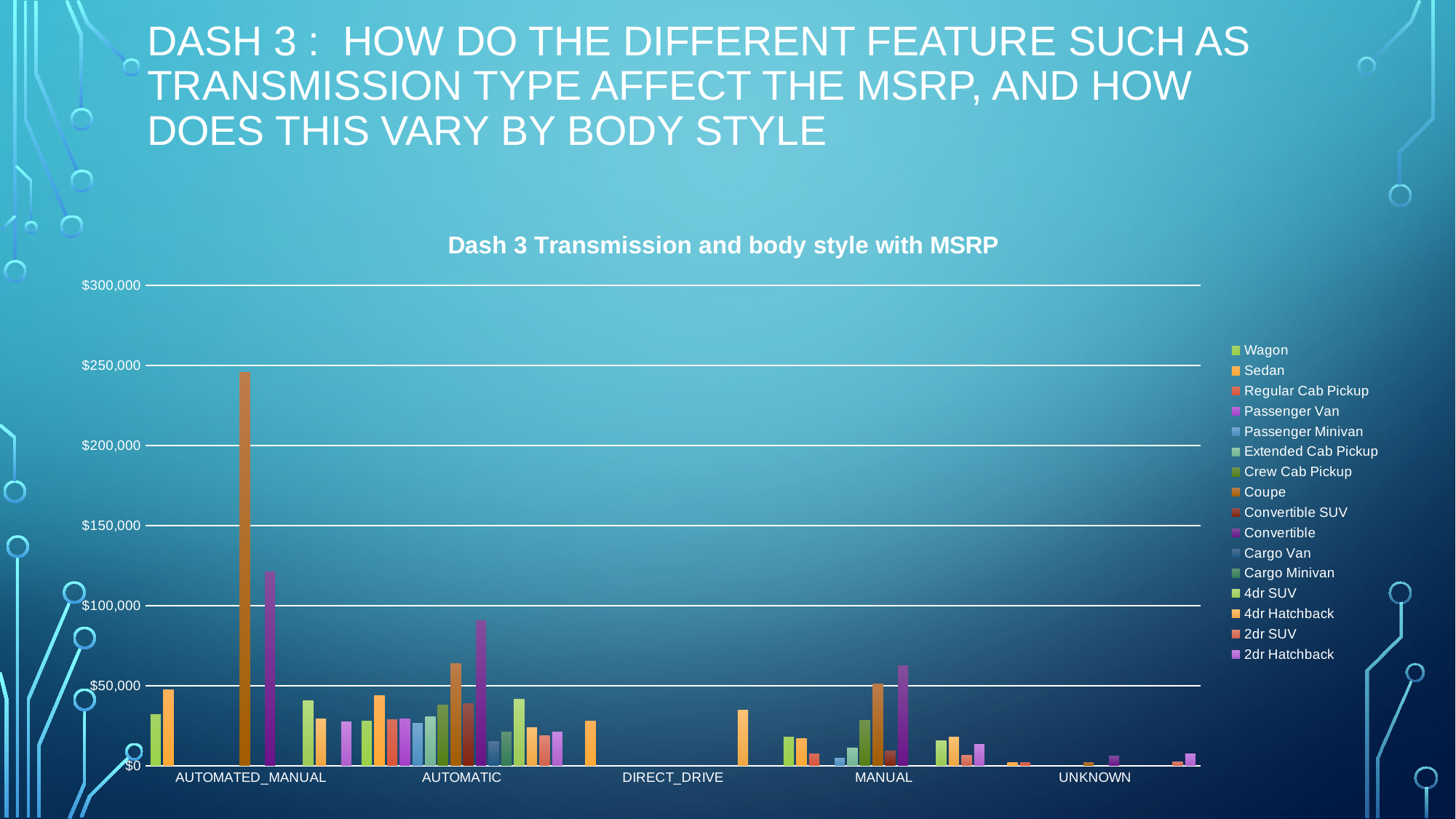

# Dash 3 :  How do the different feature such as transmission type affect the MSRP, and how does this vary by body style

### Chart: Dash 3 Transmission and body style with MSRP

| Category | Wagon | Sedan | Regular Cab Pickup | Passenger Van | Passenger Minivan | Extended Cab Pickup | Crew Cab Pickup | Coupe | Convertible SUV | Convertible | Cargo Van | Cargo Minivan | 4dr SUV | 4dr Hatchback | 2dr SUV | 2dr Hatchback |
|---|---|---|---|---|---|---|---|---|---|---|---|---|---|---|---|---|
| AUTOMATED_MANUAL | 31985.277777777777 | 47498.70813397129 | None | None | None | None | None | 245588.35714285713 | None | 121256.64444444445 | None | None | 40451.153846153844 | 29249.074074074073 | None | 27180.964912280702 |
| AUTOMATIC | 27613.19168591224 | 43794.386648745516 | 28536.82389937107 | 29015.203125 | 26391.997481108312 | 30637.349726775956 | 37744.07153965785 | 63852.00808080808 | 38925.5 | 90637.38690476191 | 15280.22105263158 | 20910.85714285714 | 41555.18824531516 | 23833.678977272728 | 18615.204545454544 | 20926.464 |
| DIRECT_DRIVE | None | 27822.5 | None | None | None | None | None | None | None | None | None | None | None | 34511.92307692308 | None | None |
| MANUAL | 17844.139705882353 | 17119.23374340949 | 7557.7733333333335 | None | 4405.333333333333 | 10884.194552529183 | 28360.526315789473 | 51070.479717813054 | 9233.142857142857 | 62357.75625 | None | None | 15426.462264150943 | 17594.41312741313 | 6303.811111111111 | 13353.658307210031 |
| UNKNOWN | None | 2000.0 | 2000.0 | None | None | None | None | 2000.0 | None | 5783.5 | None | None | None | None | 2371.0 | 7361.5 |